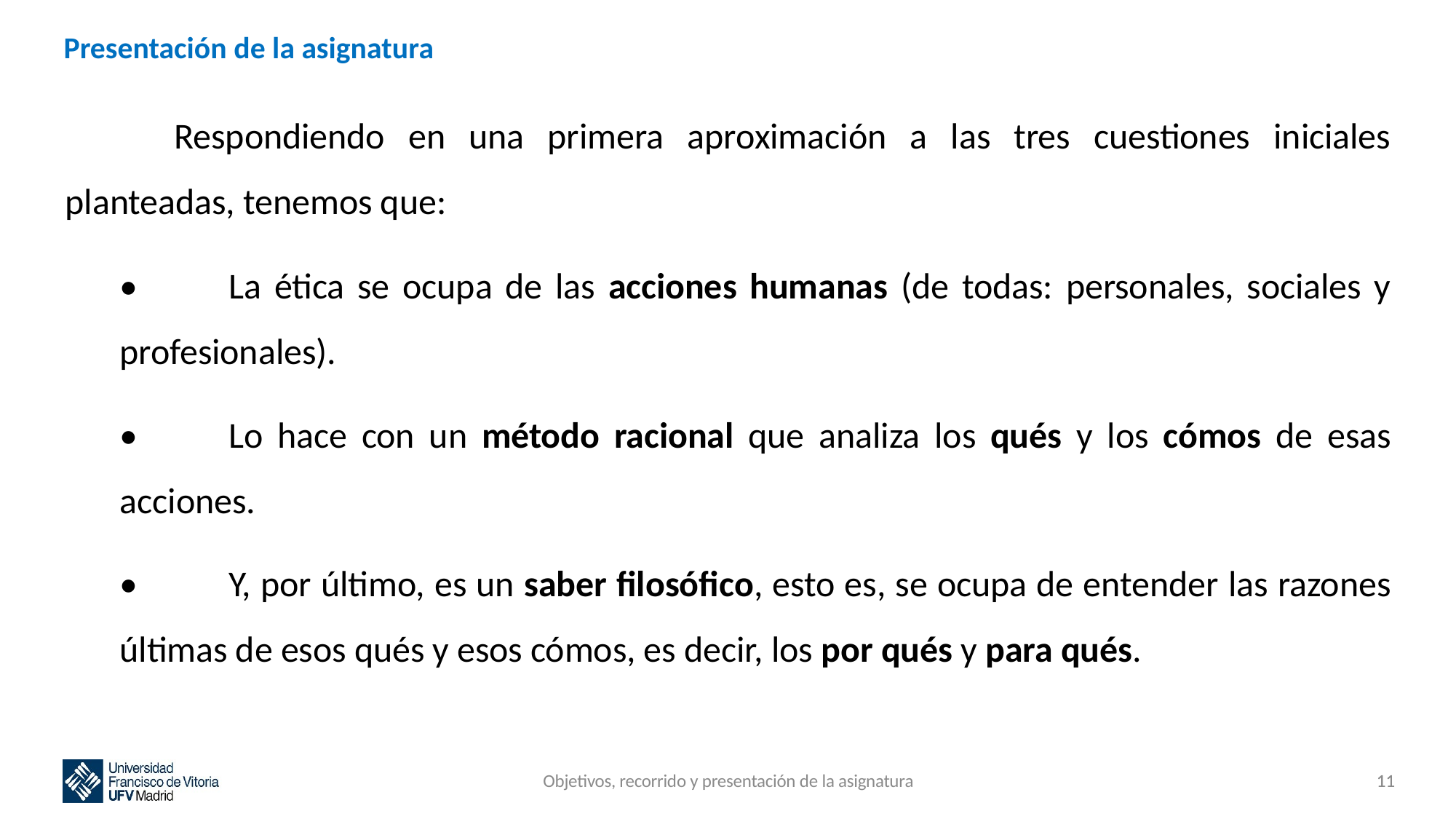

# Presentación de la asignatura
	Respondiendo en una primera aproximación a las tres cuestiones iniciales planteadas, tenemos que:
•	La ética se ocupa de las acciones humanas (de todas: personales, sociales y profesionales).
•	Lo hace con un método racional que analiza los qués y los cómos de esas acciones.
•	Y, por último, es un saber filosófico, esto es, se ocupa de entender las razones últimas de esos qués y esos cómos, es decir, los por qués y para qués.

Objetivos, recorrido y presentación de la asignatura